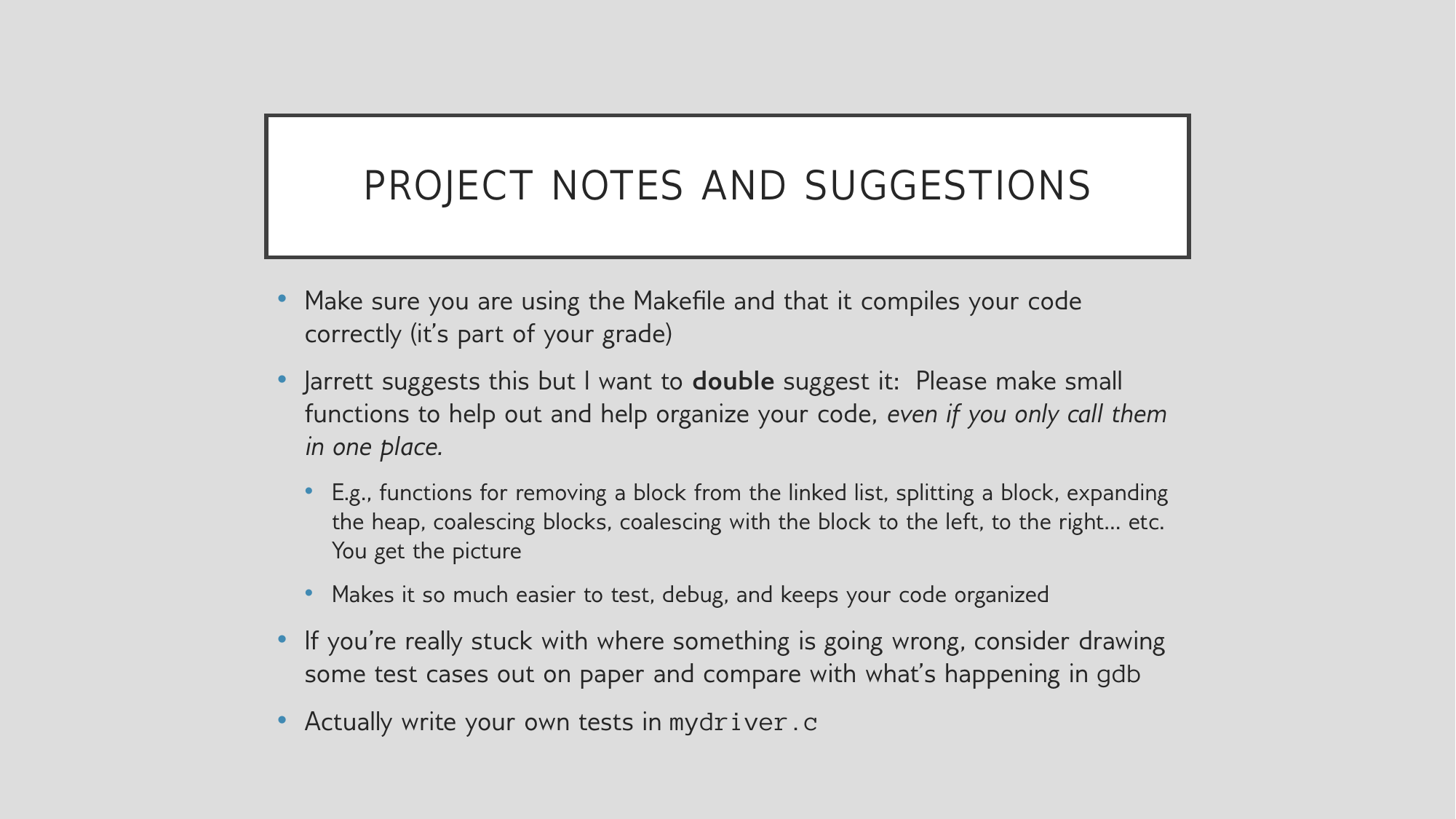

# Project Notes and Suggestions
Make sure you are using the Makefile and that it compiles your code correctly (it’s part of your grade)
Jarrett suggests this but I want to double suggest it:  Please make small functions to help out and help organize your code, even if you only call them in one place.
E.g., functions for removing a block from the linked list, splitting a block, expanding the heap, coalescing blocks, coalescing with the block to the left, to the right… etc.  You get the picture
Makes it so much easier to test, debug, and keeps your code organized
If you’re really stuck with where something is going wrong, consider drawing some test cases out on paper and compare with what’s happening in gdb
Actually write your own tests in mydriver.c